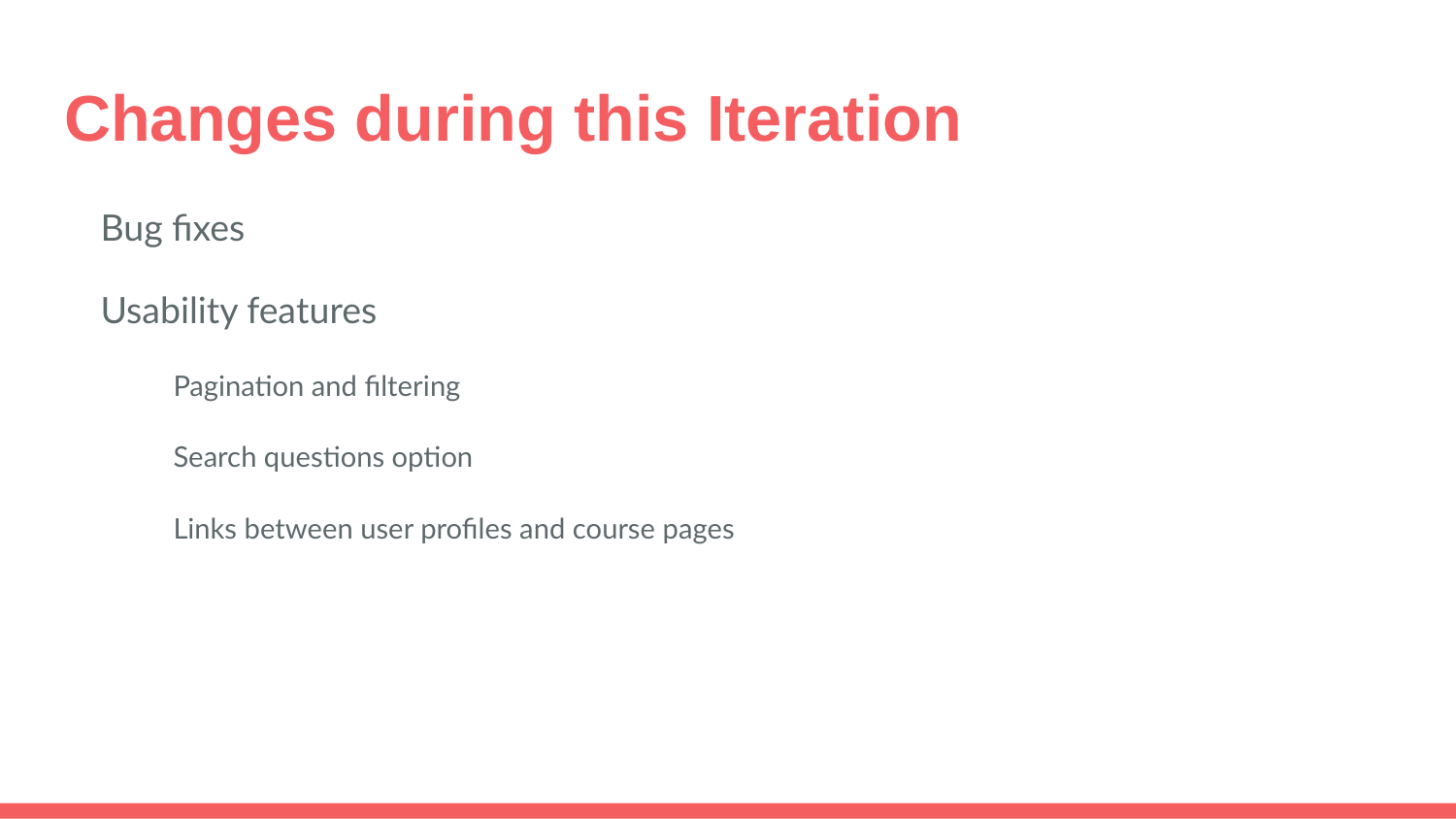

# Changes during this Iteration
Bug fixes
Usability features
Pagination and filtering
Search questions option
Links between user profiles and course pages